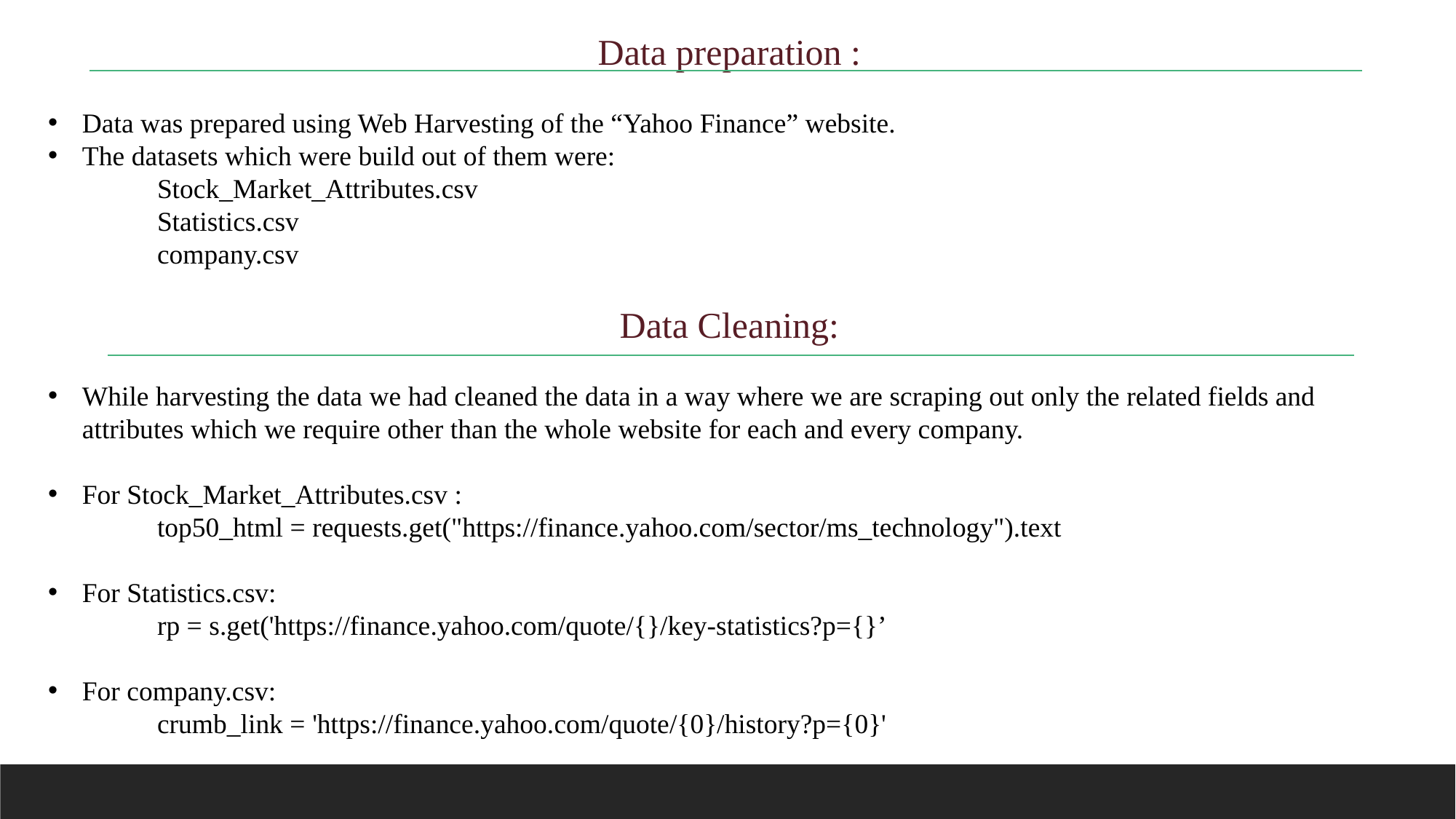

Data preparation :

Data was prepared using Web Harvesting of the “Yahoo Finance” website.
The datasets which were build out of them were:
	Stock_Market_Attributes.csv
	Statistics.csv
	company.csv

Data Cleaning:

While harvesting the data we had cleaned the data in a way where we are scraping out only the related fields and attributes which we require other than the whole website for each and every company.

For Stock_Market_Attributes.csv :
	top50_html = requests.get("https://finance.yahoo.com/sector/ms_technology").text

For Statistics.csv:
	rp = s.get('https://finance.yahoo.com/quote/{}/key-statistics?p={}’

For company.csv:
	crumb_link = 'https://finance.yahoo.com/quote/{0}/history?p={0}'